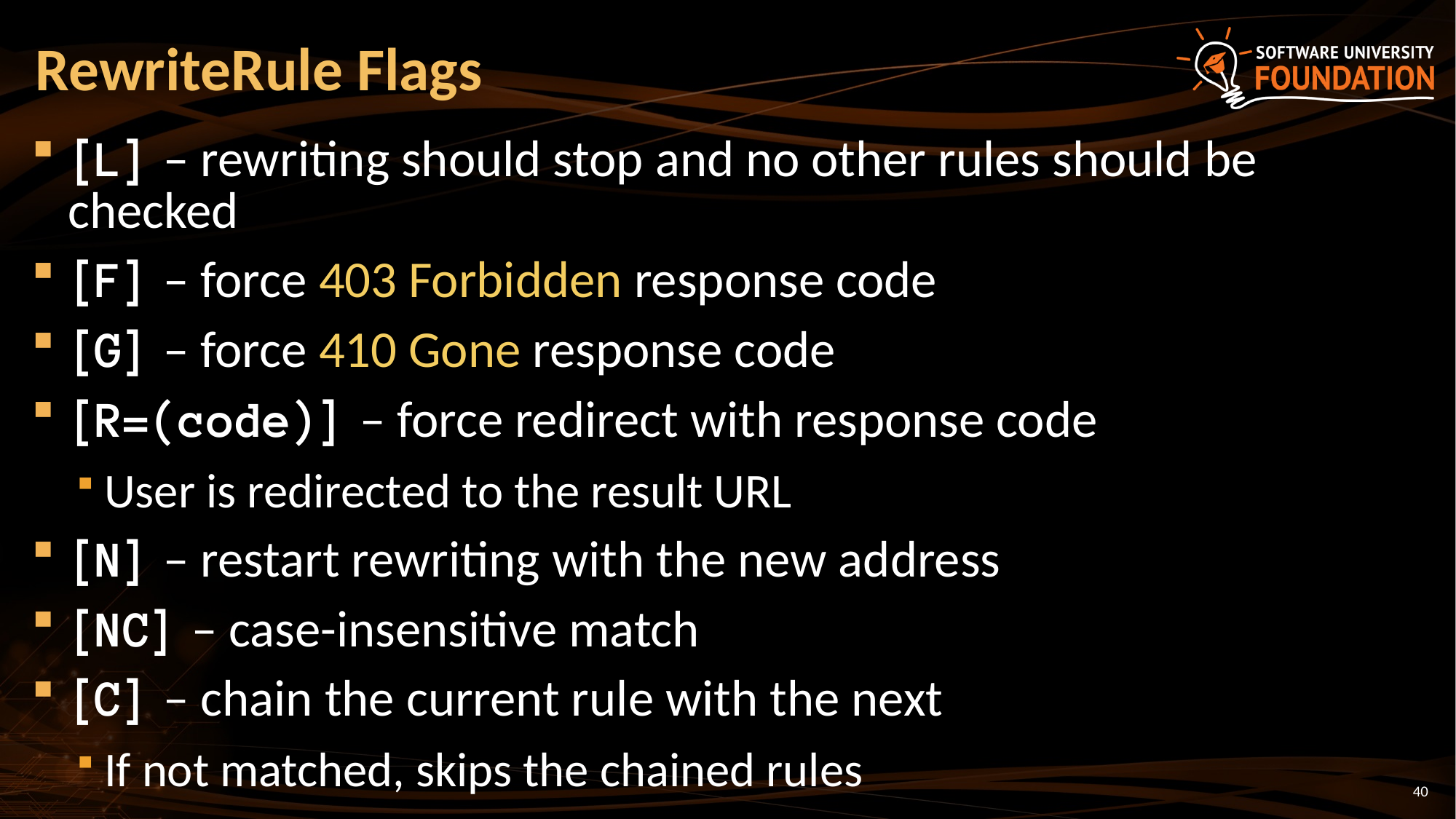

# RewriteRule Flags
[L] – rewriting should stop and no other rules should be checked
[F] – force 403 Forbidden response code
[G] – force 410 Gone response code
[R=(code)] – force redirect with response code
User is redirected to the result URL
[N] – restart rewriting with the new address
[NC] – case-insensitive match
[C] – chain the current rule with the next
If not matched, skips the chained rules
40